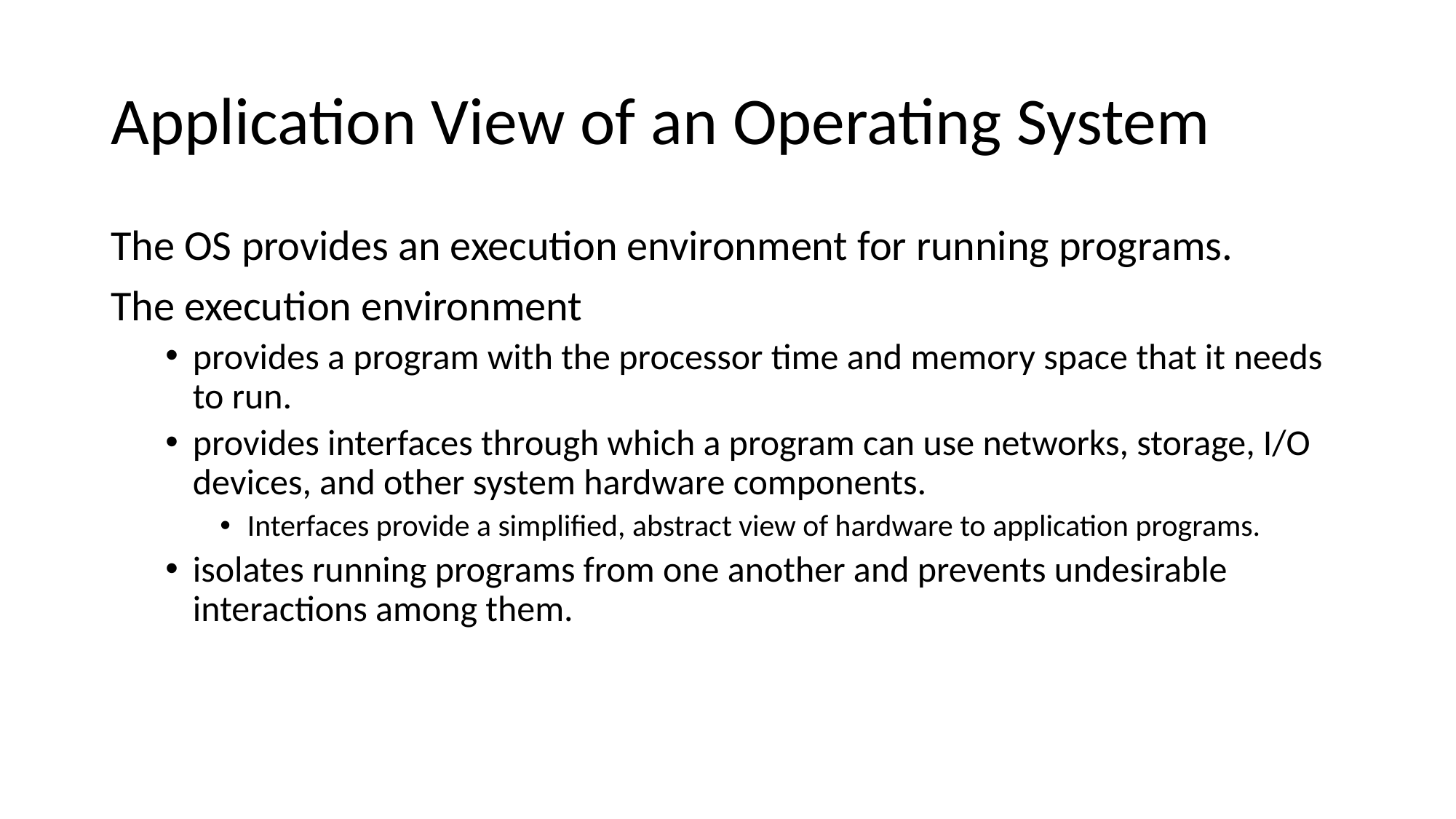

# Application View of an Operating System
The OS provides an execution environment for running programs.
The execution environment
provides a program with the processor time and memory space that it needs to run.
provides interfaces through which a program can use networks, storage, I/O devices, and other system hardware components.
Interfaces provide a simplified, abstract view of hardware to application programs.
isolates running programs from one another and prevents undesirable interactions among them.